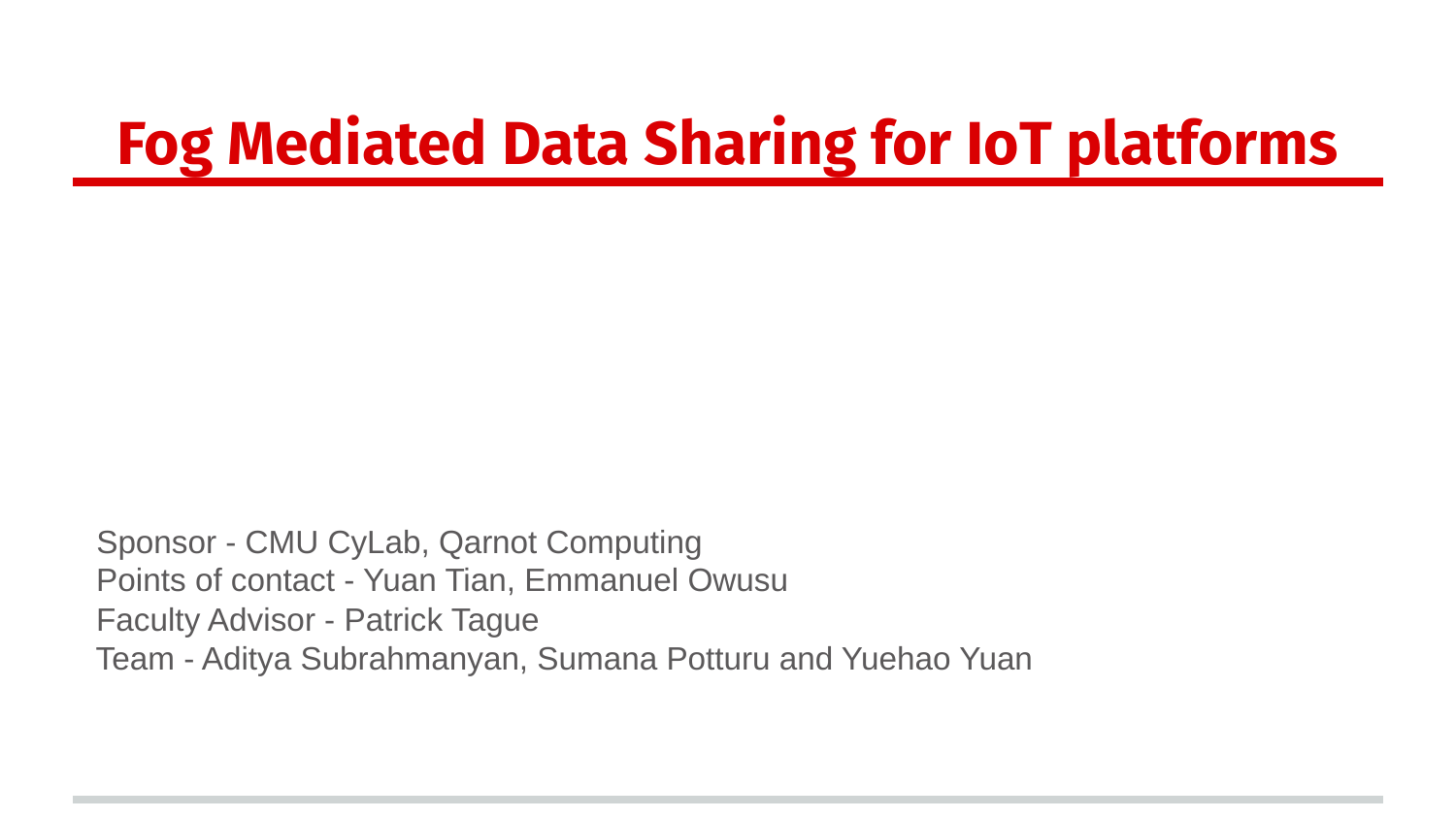

# Fog Mediated Data Sharing for IoT platforms
 Sponsor - CMU CyLab, Qarnot Computing
 Points of contact - Yuan Tian, Emmanuel Owusu
 Faculty Advisor - Patrick Tague
 Team - Aditya Subrahmanyan, Sumana Potturu and Yuehao Yuan